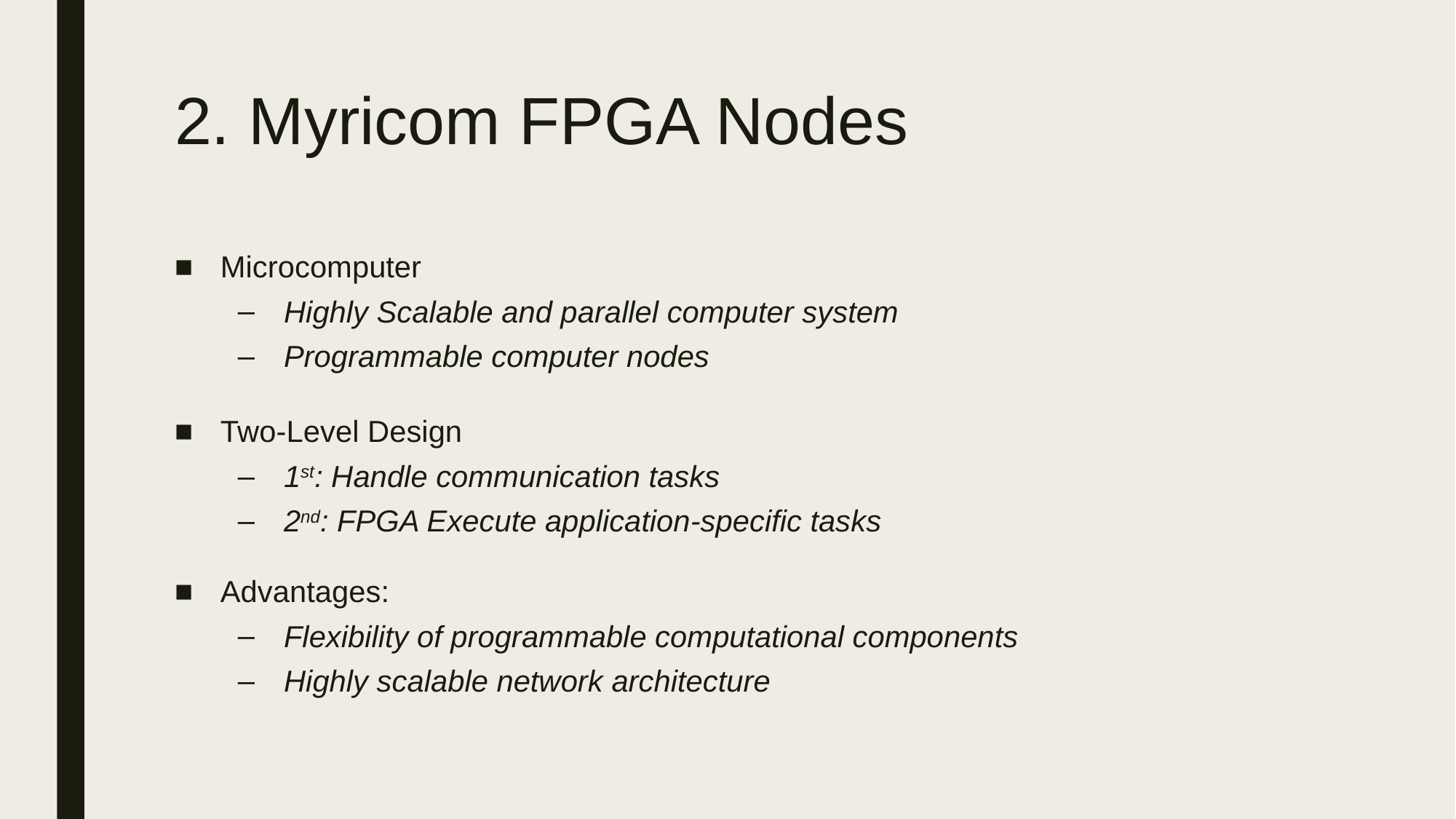

# 2. Myricom FPGA Nodes
Microcomputer
Highly Scalable and parallel computer system
Programmable computer nodes
Two-Level Design
1st: Handle communication tasks
2nd: FPGA Execute application-specific tasks
Advantages:
Flexibility of programmable computational components
Highly scalable network architecture